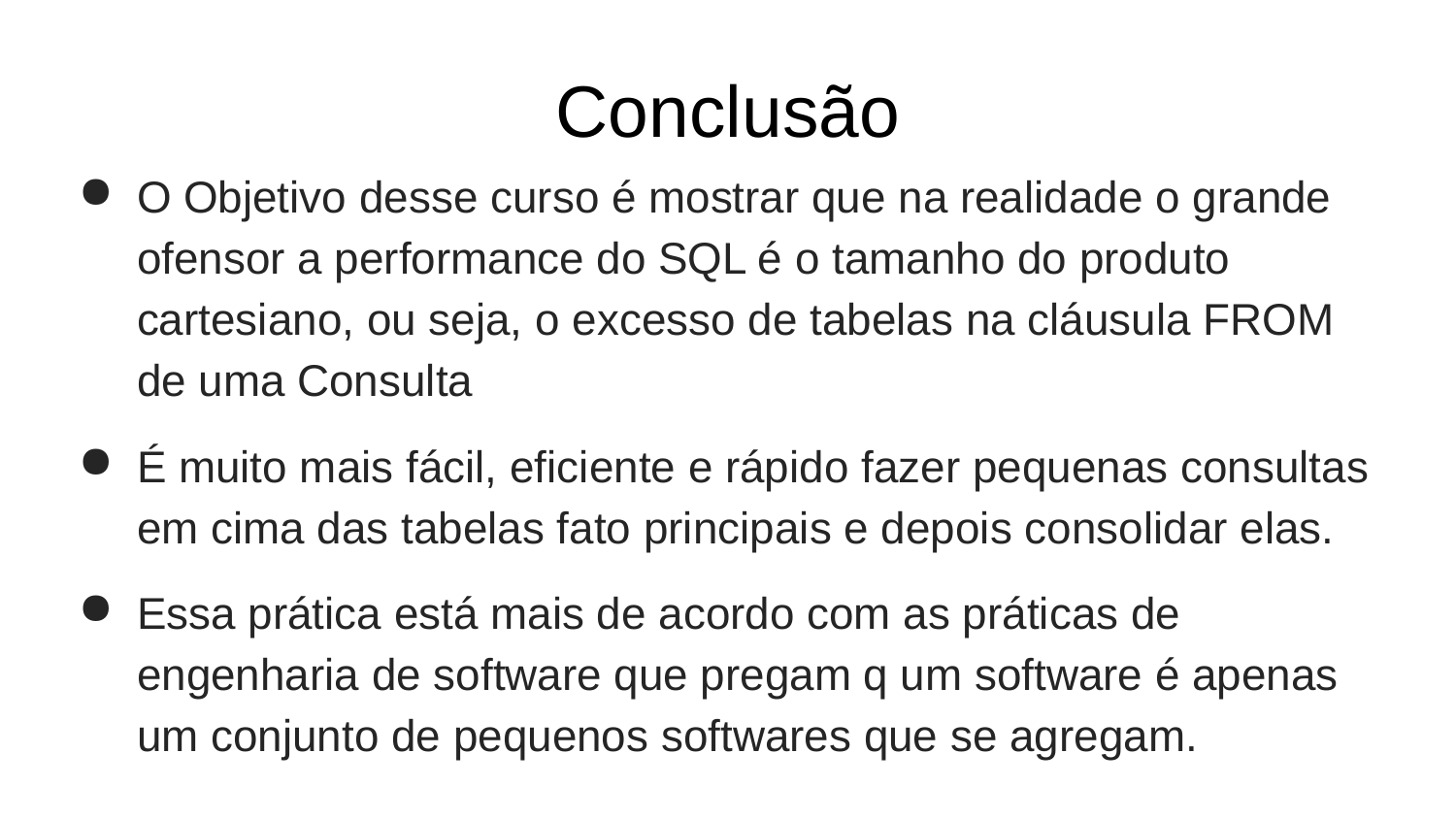

# Conclusão
O Objetivo desse curso é mostrar que na realidade o grande ofensor a performance do SQL é o tamanho do produto cartesiano, ou seja, o excesso de tabelas na cláusula FROM de uma Consulta
É muito mais fácil, eficiente e rápido fazer pequenas consultas em cima das tabelas fato principais e depois consolidar elas.
Essa prática está mais de acordo com as práticas de engenharia de software que pregam q um software é apenas um conjunto de pequenos softwares que se agregam.